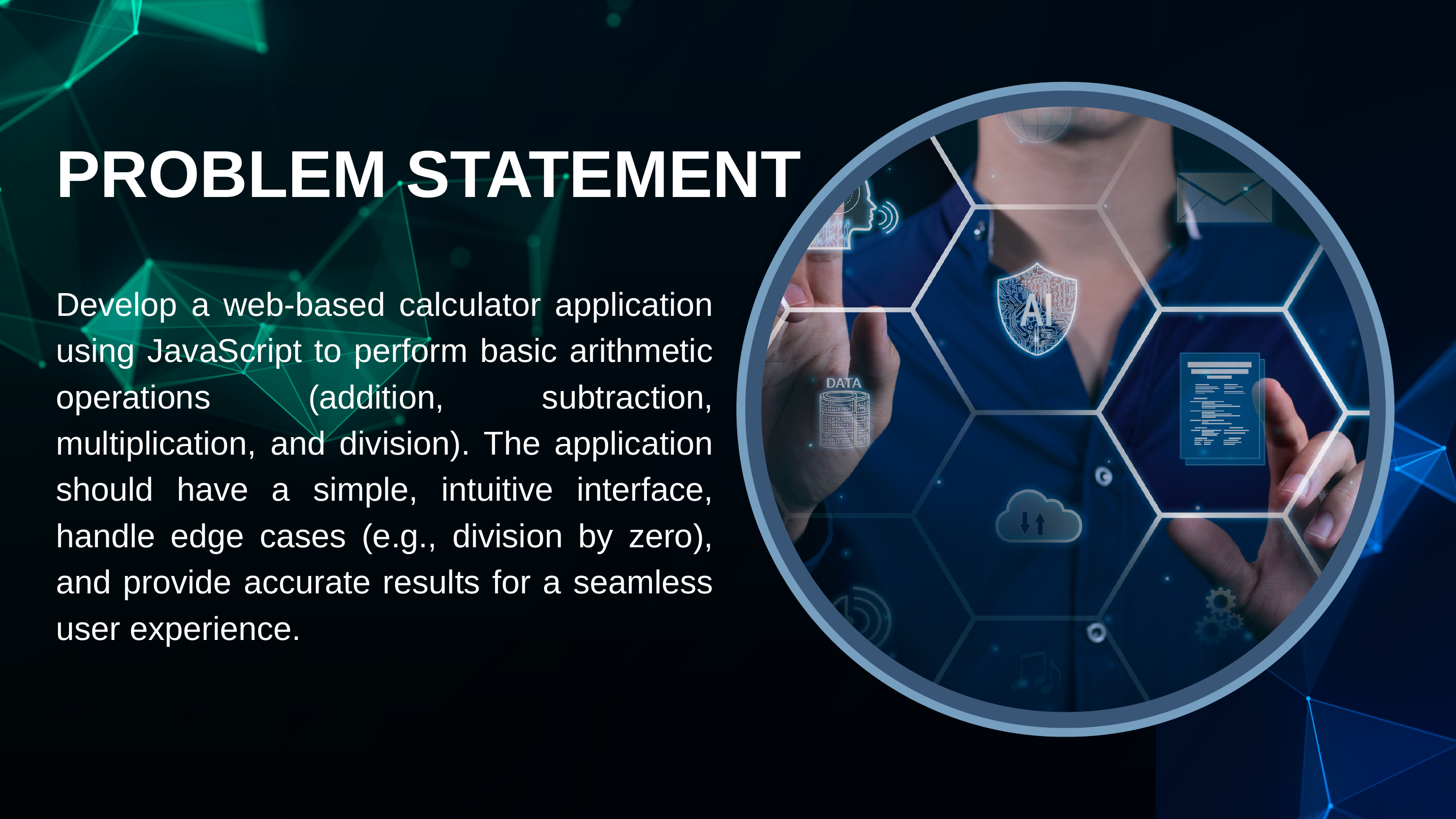

PROBLEM STATEMENT

Develop a web-based calculator application using JavaScript to perform basic arithmetic operations (addition, subtraction, multiplication, and division). The application should have a simple, intuitive interface, handle edge cases (e.g., division by zero), and provide accurate results for a seamless user experience.